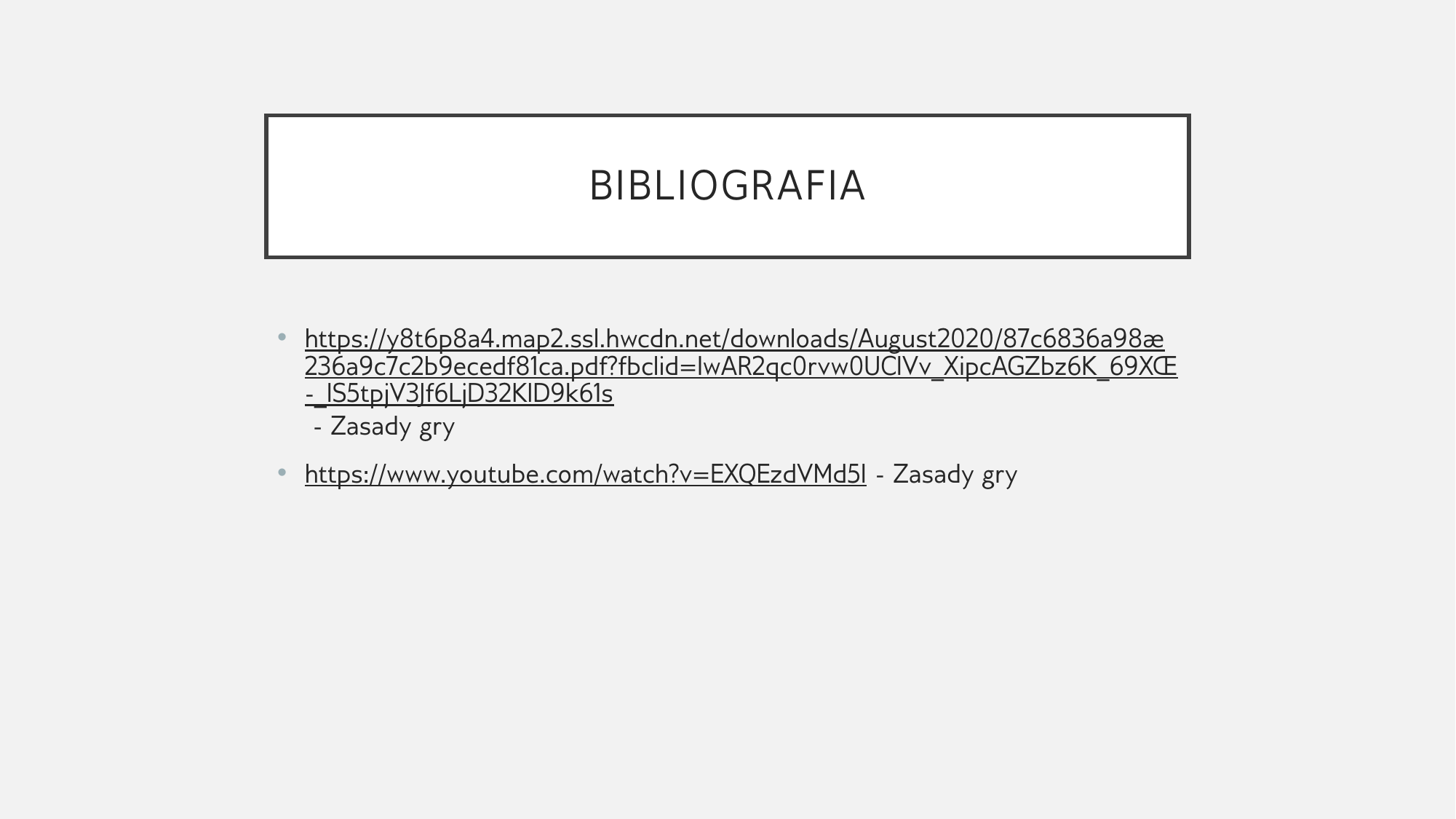

# Bibliografia
https://y8t6p8a4.map2.ssl.hwcdn.net/downloads/August2020/87c6836a98ae236a9c7c2b9ecedf81ca.pdf?fbclid=IwAR2qc0rvw0UClVv_XipcAGZbz6K_69XOE-_IS5tpjV3Jf6LjD32KlD9k61s - Zasady gry
https://www.youtube.com/watch?v=EXQEzdVMd5I - Zasady gry